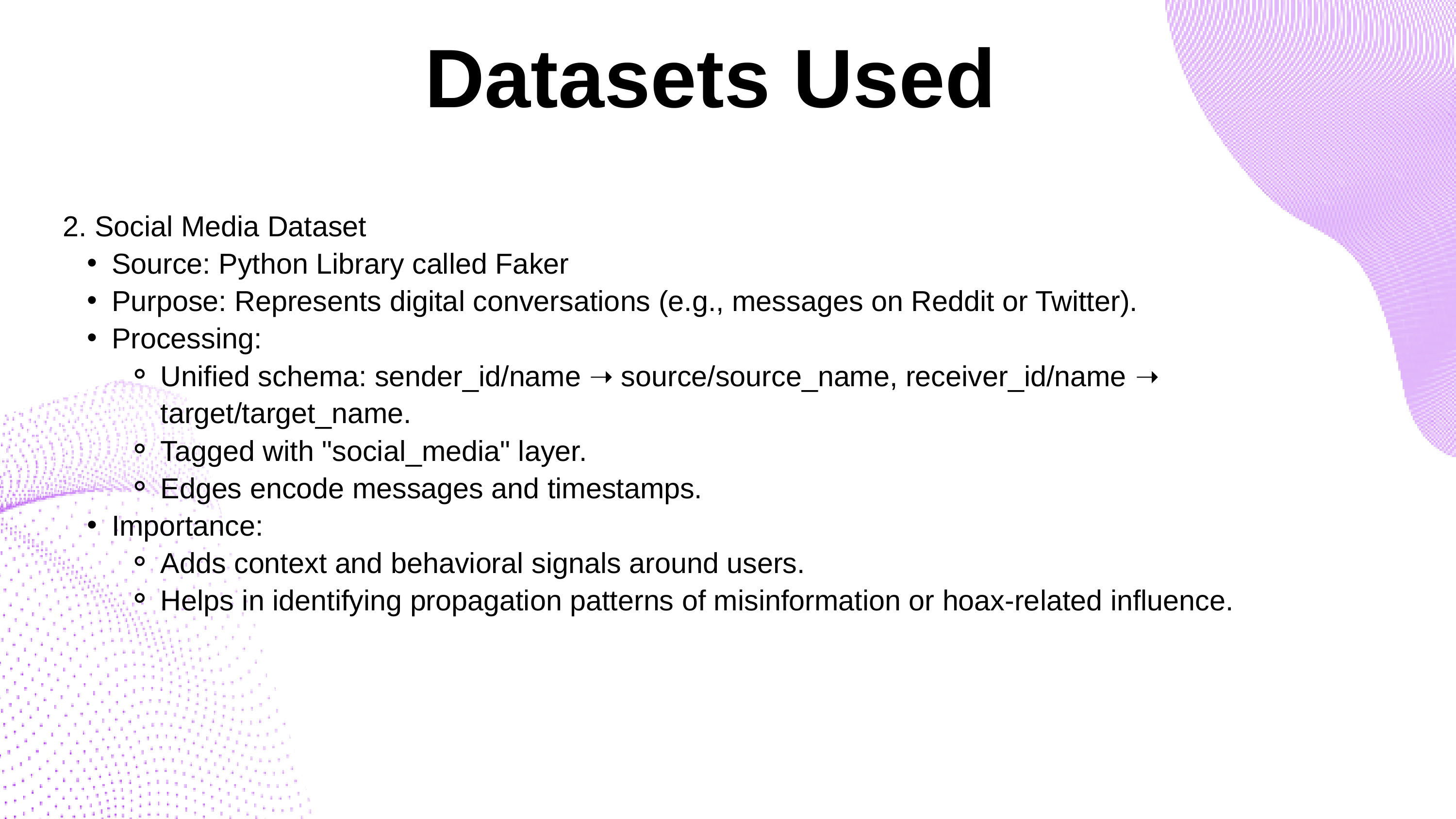

Datasets Used
2. Social Media Dataset
Source: Python Library called Faker
Purpose: Represents digital conversations (e.g., messages on Reddit or Twitter).
Processing:
Unified schema: sender_id/name ➝ source/source_name, receiver_id/name ➝ target/target_name.
Tagged with "social_media" layer.
Edges encode messages and timestamps.
Importance:
Adds context and behavioral signals around users.
Helps in identifying propagation patterns of misinformation or hoax-related influence.